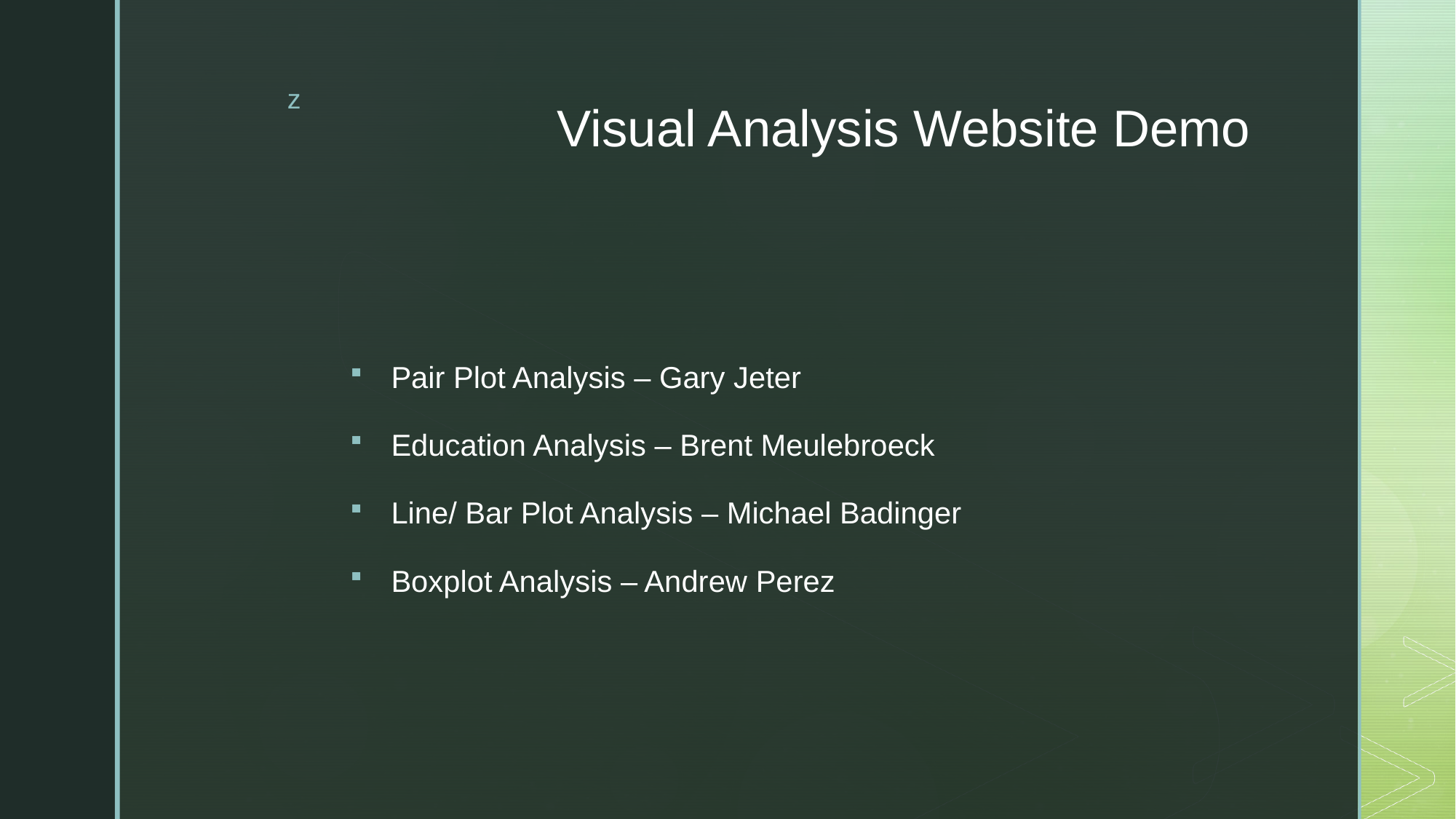

# Visual Analysis Website Demo

Pair Plot Analysis – Gary Jeter
Education Analysis – Brent Meulebroeck
Line/ Bar Plot Analysis – Michael Badinger
Boxplot Analysis – Andrew Perez